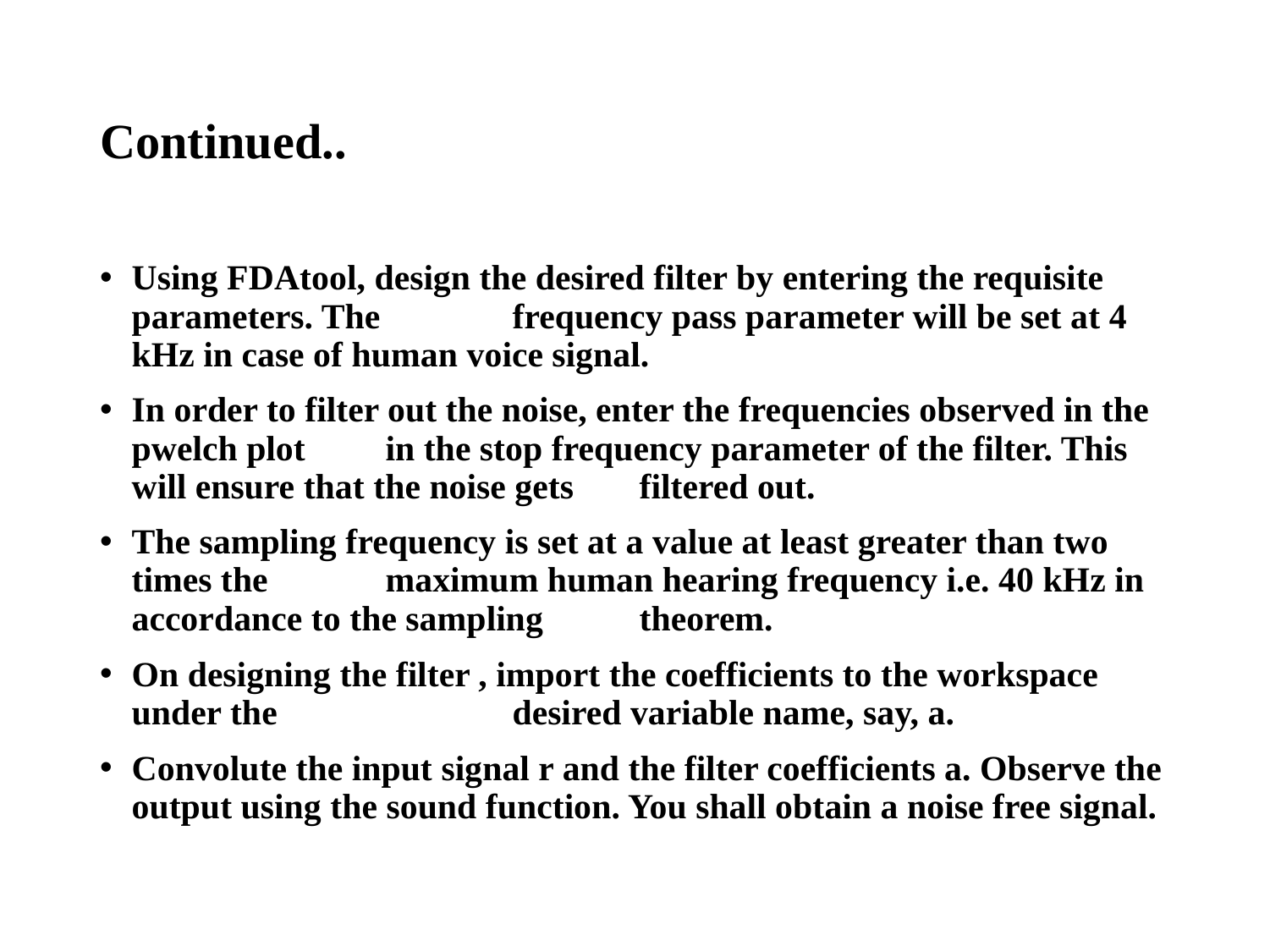

# Continued..
Using FDAtool, design the desired filter by entering the requisite parameters. The 	frequency pass parameter will be set at 4 kHz in case of human voice signal.
In order to filter out the noise, enter the frequencies observed in the pwelch plot 	in the stop frequency parameter of the filter. This will ensure that the noise gets 	filtered out.
The sampling frequency is set at a value at least greater than two times the 	maximum human hearing frequency i.e. 40 kHz in accordance to the sampling 	theorem.
On designing the filter , import the coefficients to the workspace under the 		desired variable name, say, a.
Convolute the input signal r and the filter coefficients a. Observe the output using the sound function. You shall obtain a noise free signal.